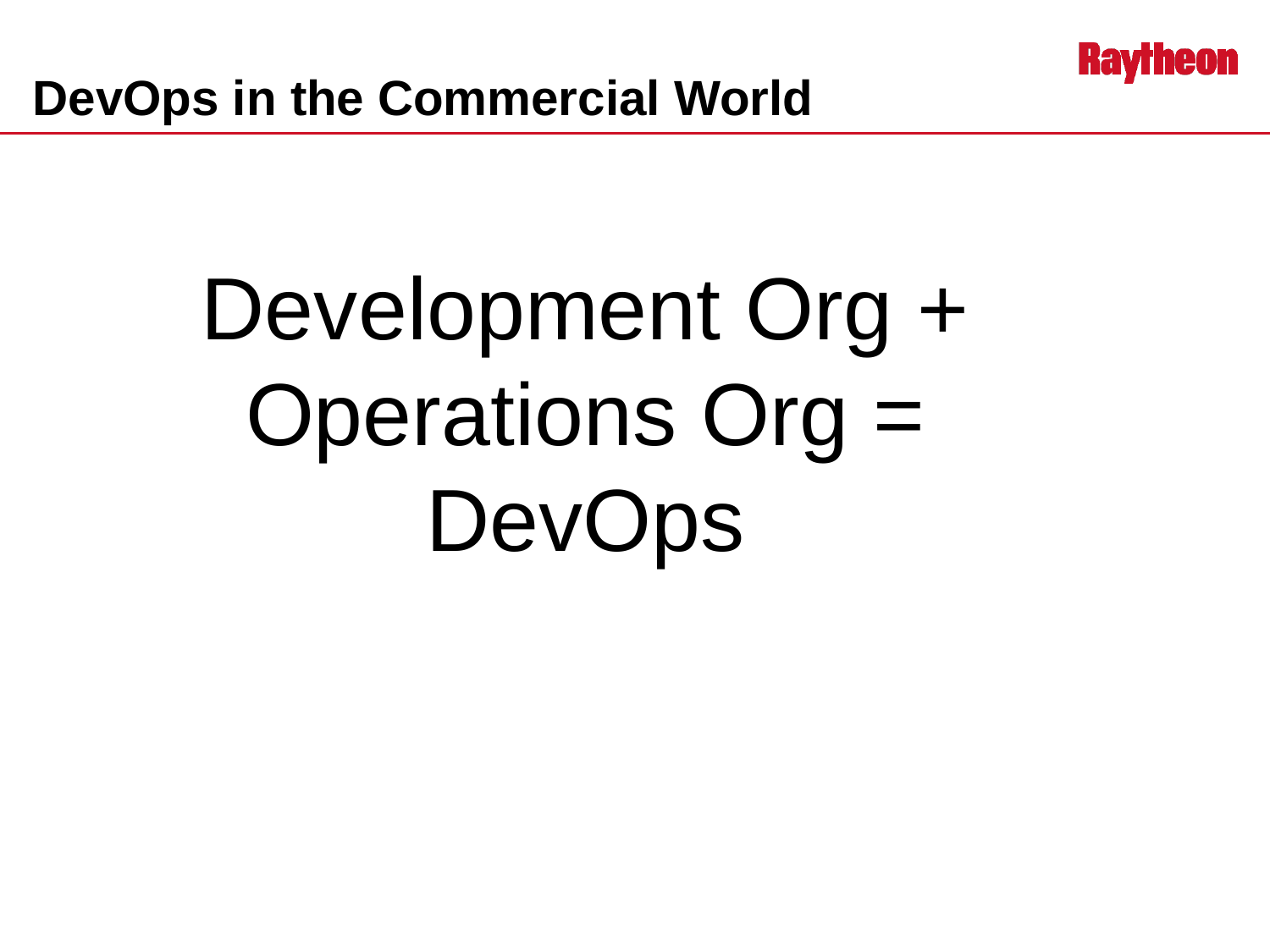

# DevOps in the Commercial World
Development Org +
Operations Org =
DevOps